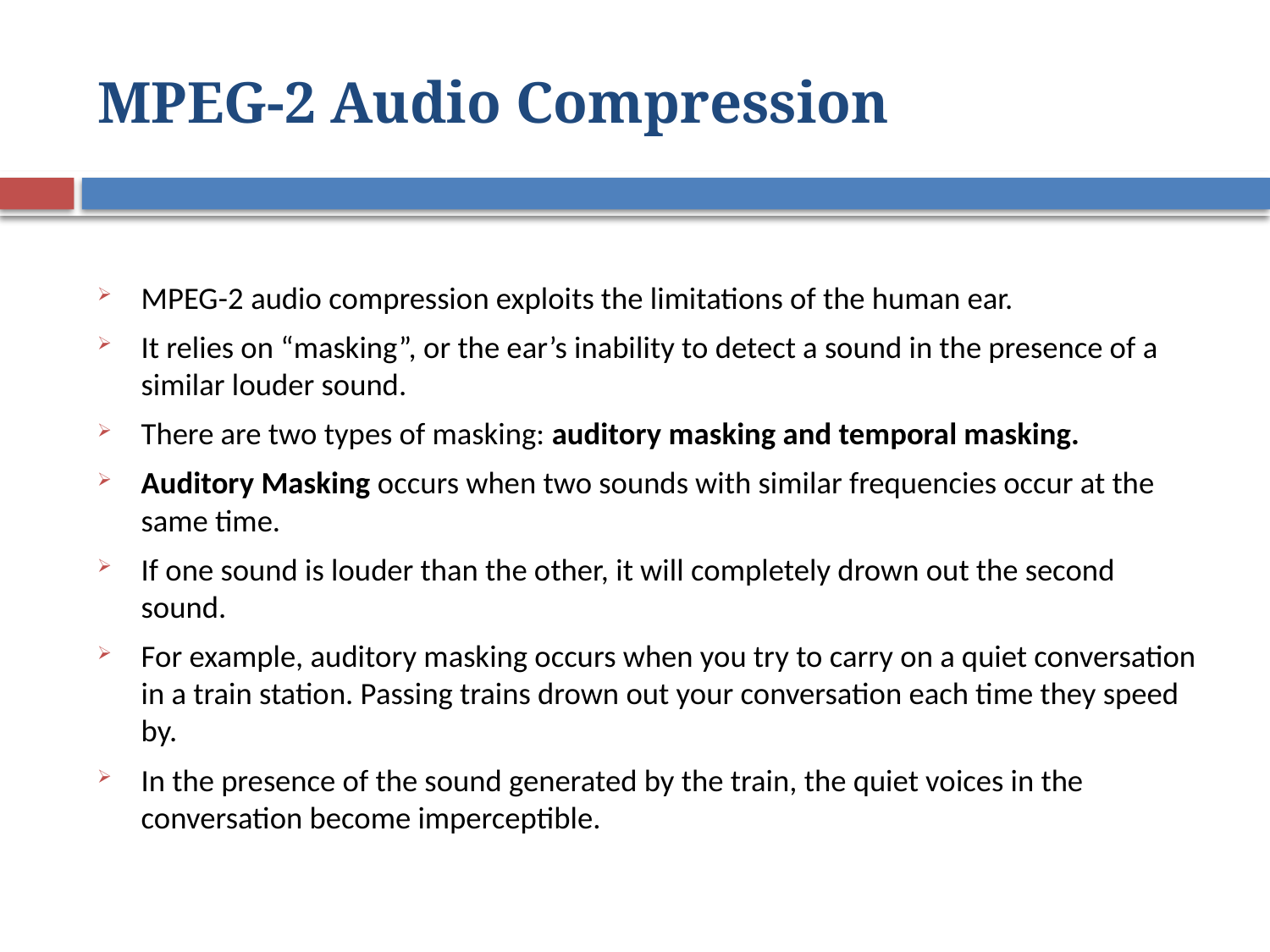

# MPEG-2 Audio Compression

MPEG-2 audio compression exploits the limitations of the human ear.
It relies on “masking”, or the ear’s inability to detect a sound in the presence of a similar louder sound.
There are two types of masking: auditory masking and temporal masking.
Auditory Masking occurs when two sounds with similar frequencies occur at the same time.
If one sound is louder than the other, it will completely drown out the second sound.
For example, auditory masking occurs when you try to carry on a quiet conversation in a train station. Passing trains drown out your conversation each time they speed by.
In the presence of the sound generated by the train, the quiet voices in the conversation become imperceptible.